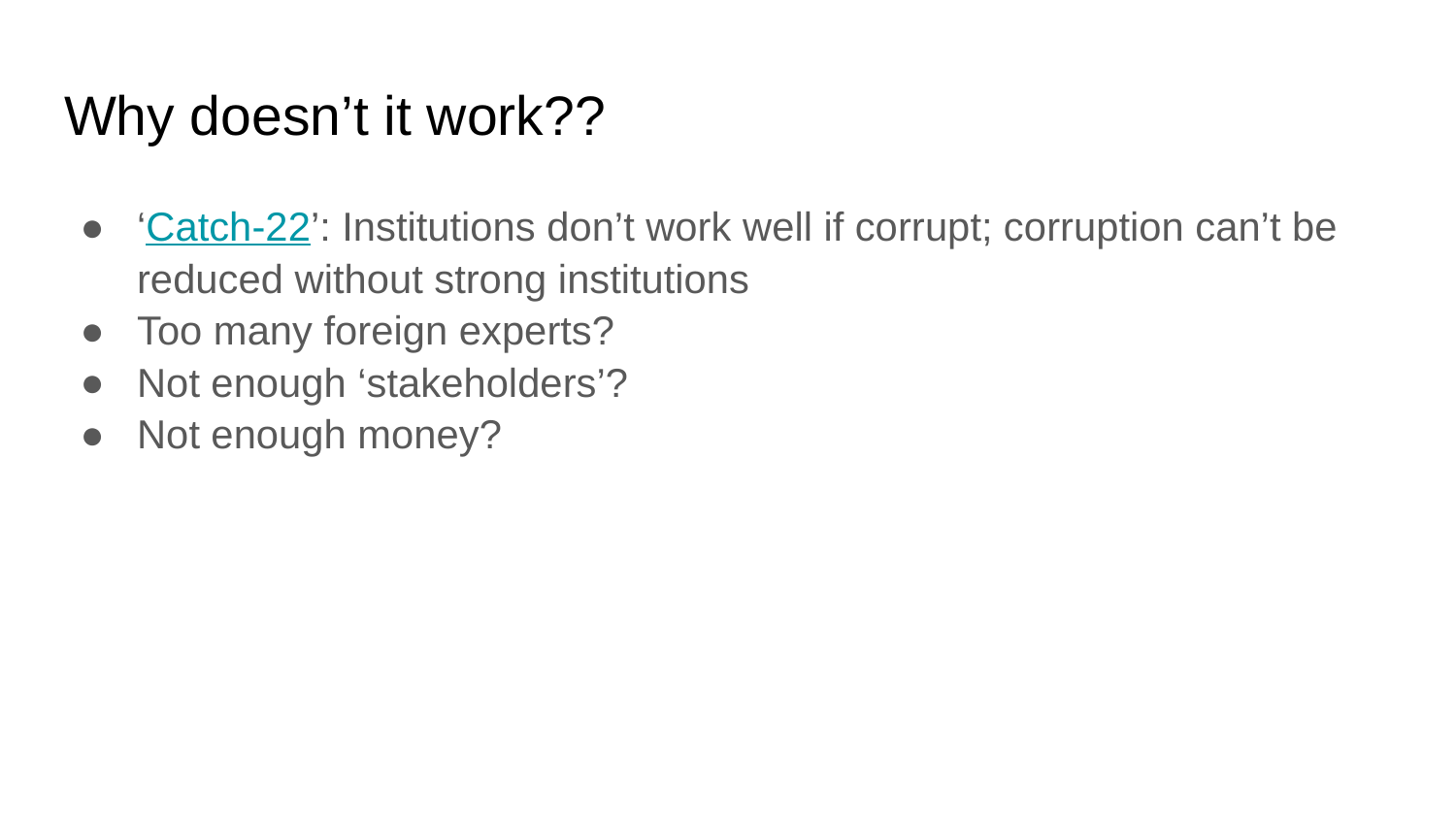

# Why doesn’t it work??
‘Catch-22’: Institutions don’t work well if corrupt; corruption can’t be reduced without strong institutions
Too many foreign experts?
Not enough ‘stakeholders’?
Not enough money?